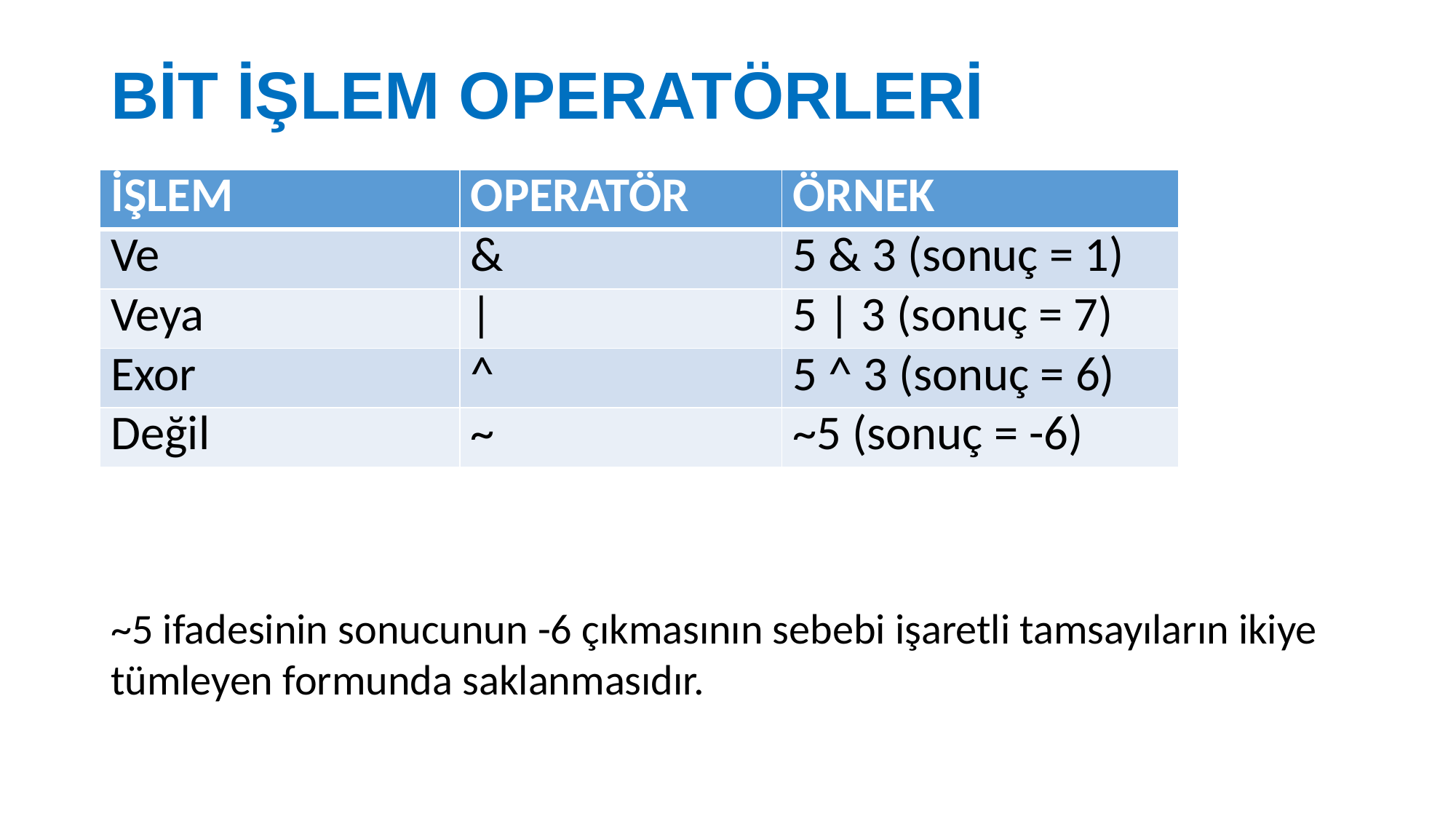

# BİT İŞLEM OPERATÖRLERİ
| İŞLEM | OPERATÖR | ÖRNEK |
| --- | --- | --- |
| Ve | & | 5 & 3 (sonuç = 1) |
| Veya | | | 5 | 3 (sonuç = 7) |
| Exor | ^ | 5 ^ 3 (sonuç = 6) |
| Değil | ~ | ~5 (sonuç = -6) |
~5 ifadesinin sonucunun -6 çıkmasının sebebi işaretli tamsayıların ikiye tümleyen formunda saklanmasıdır.
13.2.2018
18